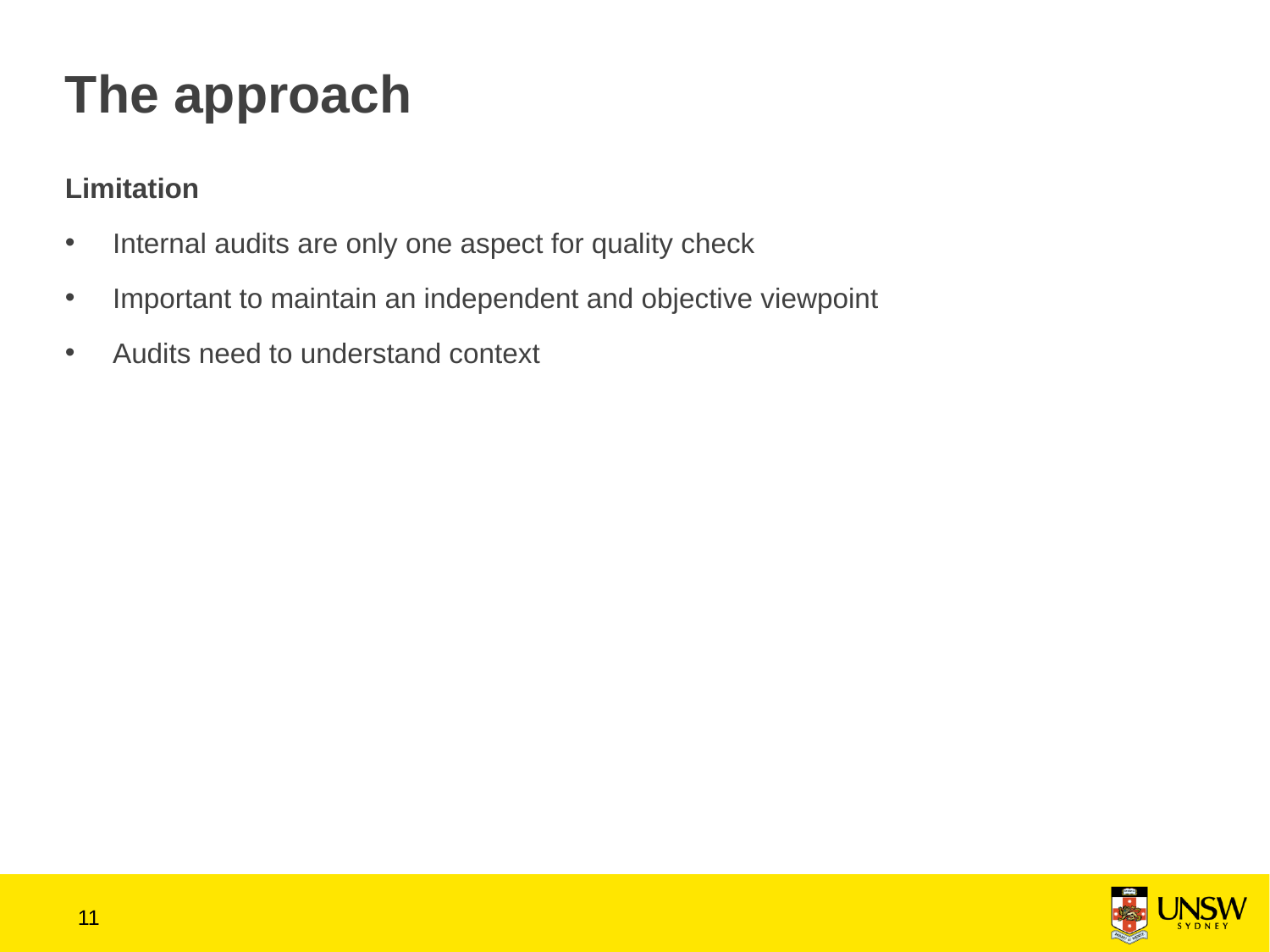

# The approach
Limitation
Internal audits are only one aspect for quality check
Important to maintain an independent and objective viewpoint
Audits need to understand context
11